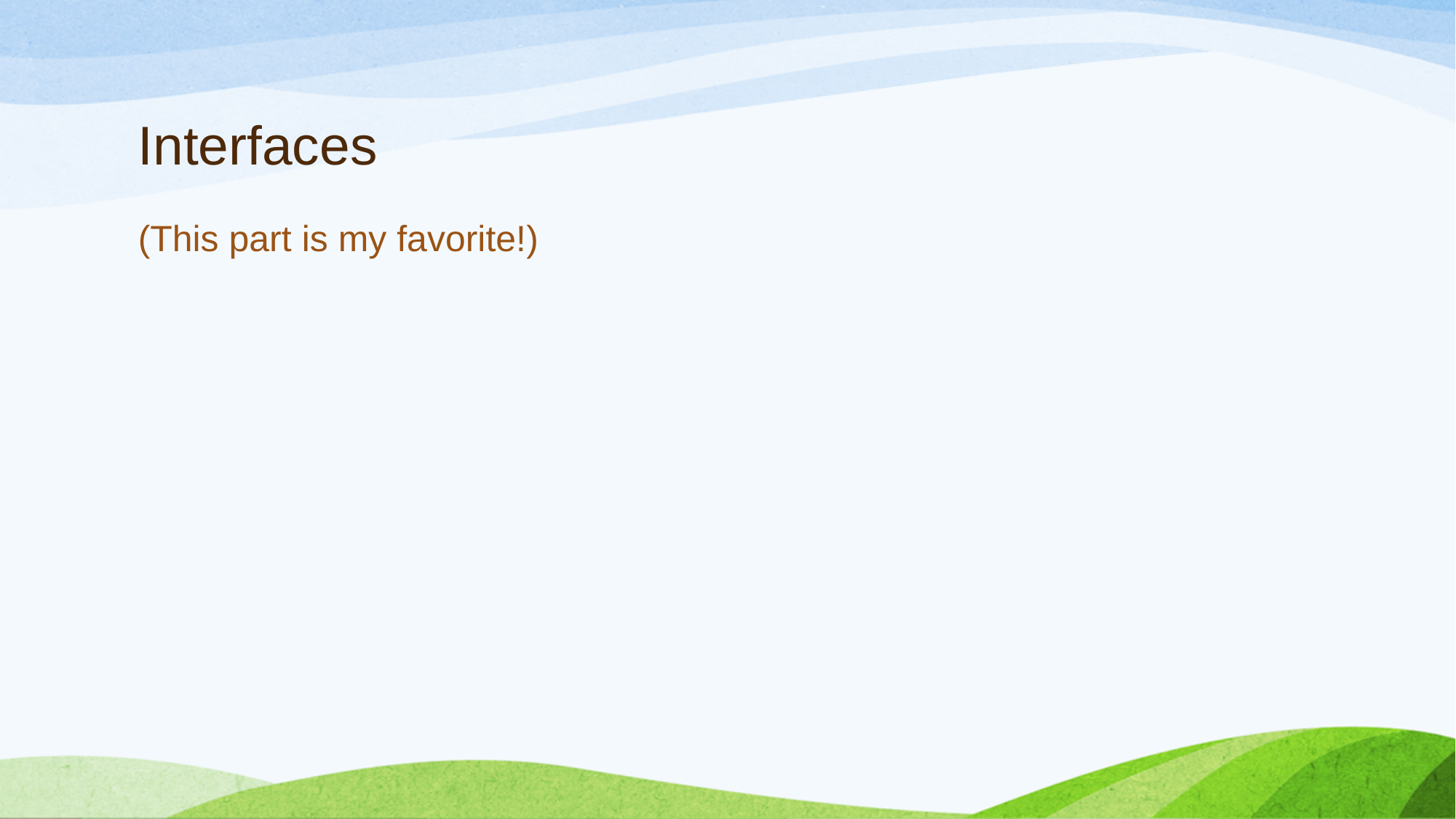

# Interfaces
(This part is my favorite!)